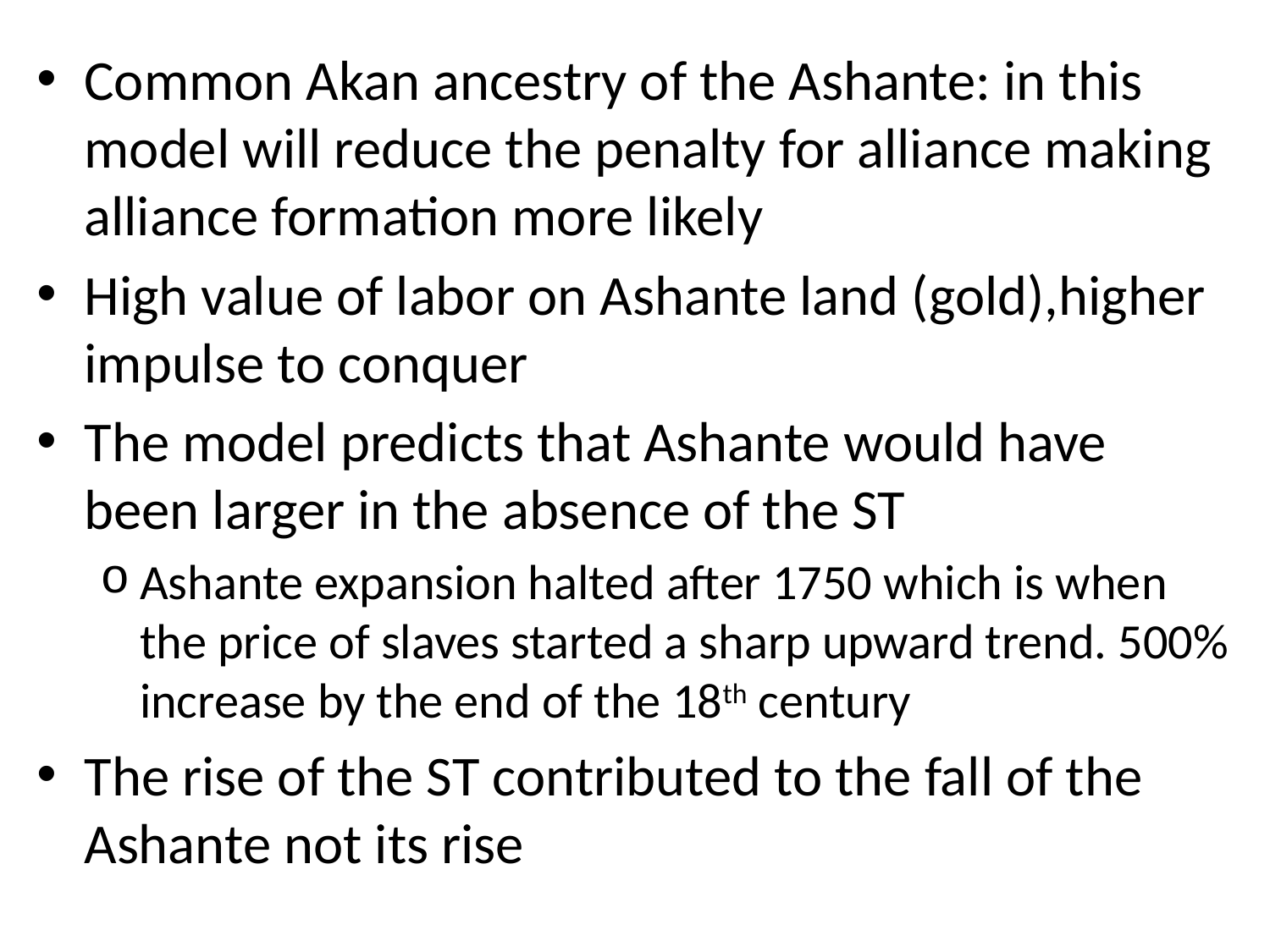

#
Common Akan ancestry of the Ashante: in this model will reduce the penalty for alliance making alliance formation more likely
High value of labor on Ashante land (gold),higher impulse to conquer
The model predicts that Ashante would have been larger in the absence of the ST
Ashante expansion halted after 1750 which is when the price of slaves started a sharp upward trend. 500% increase by the end of the 18th century
The rise of the ST contributed to the fall of the Ashante not its rise